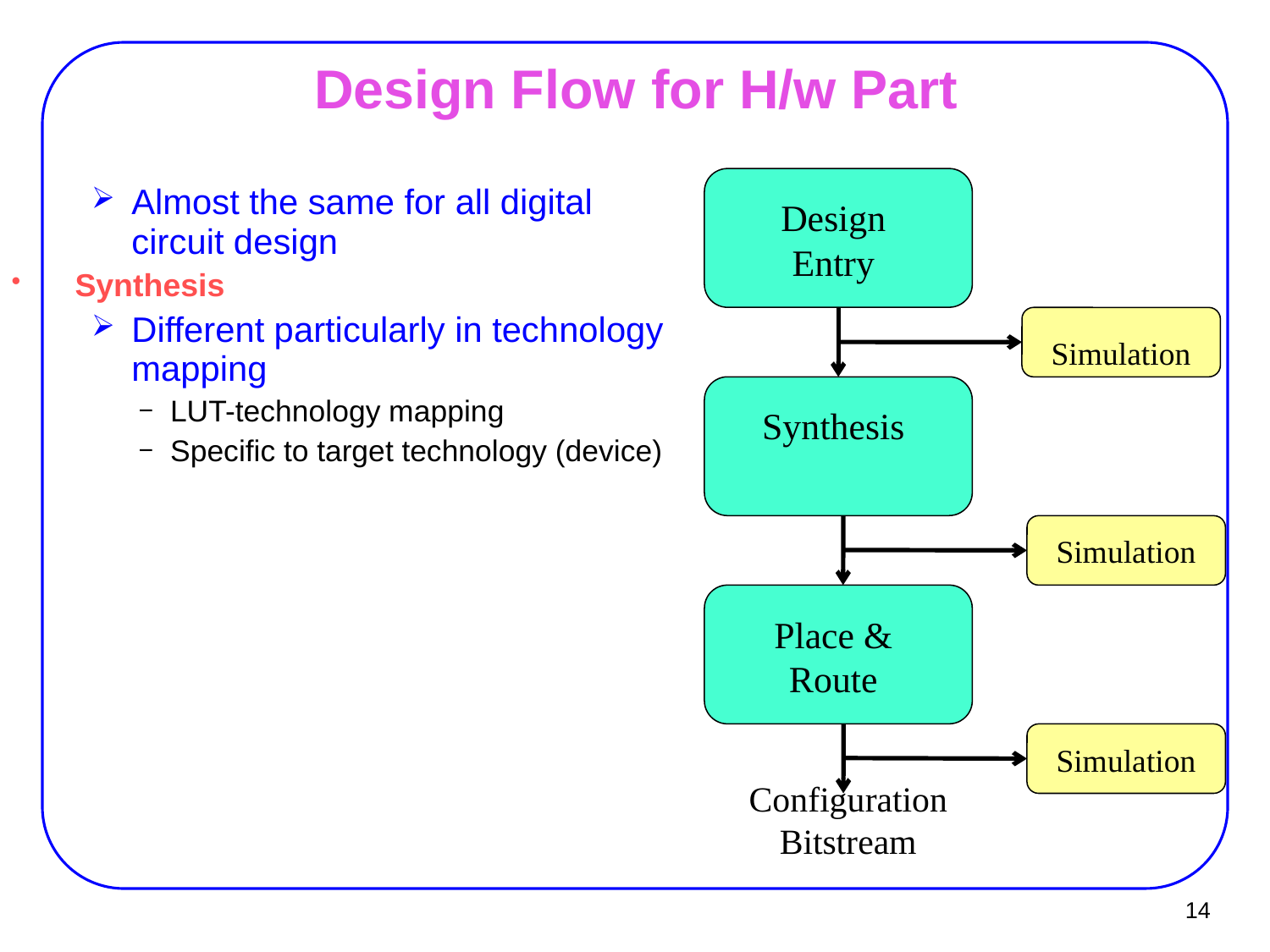

# Design Flow for H/w Part

Almost the same for all digital circuit design
Synthesis
Different particularly in technology mapping
LUT-technology mapping
Specific to target technology (device)
Design Entry

Simulation

Synthesis

Simulation

Place & Route

Simulation
Configuration Bitstream
14